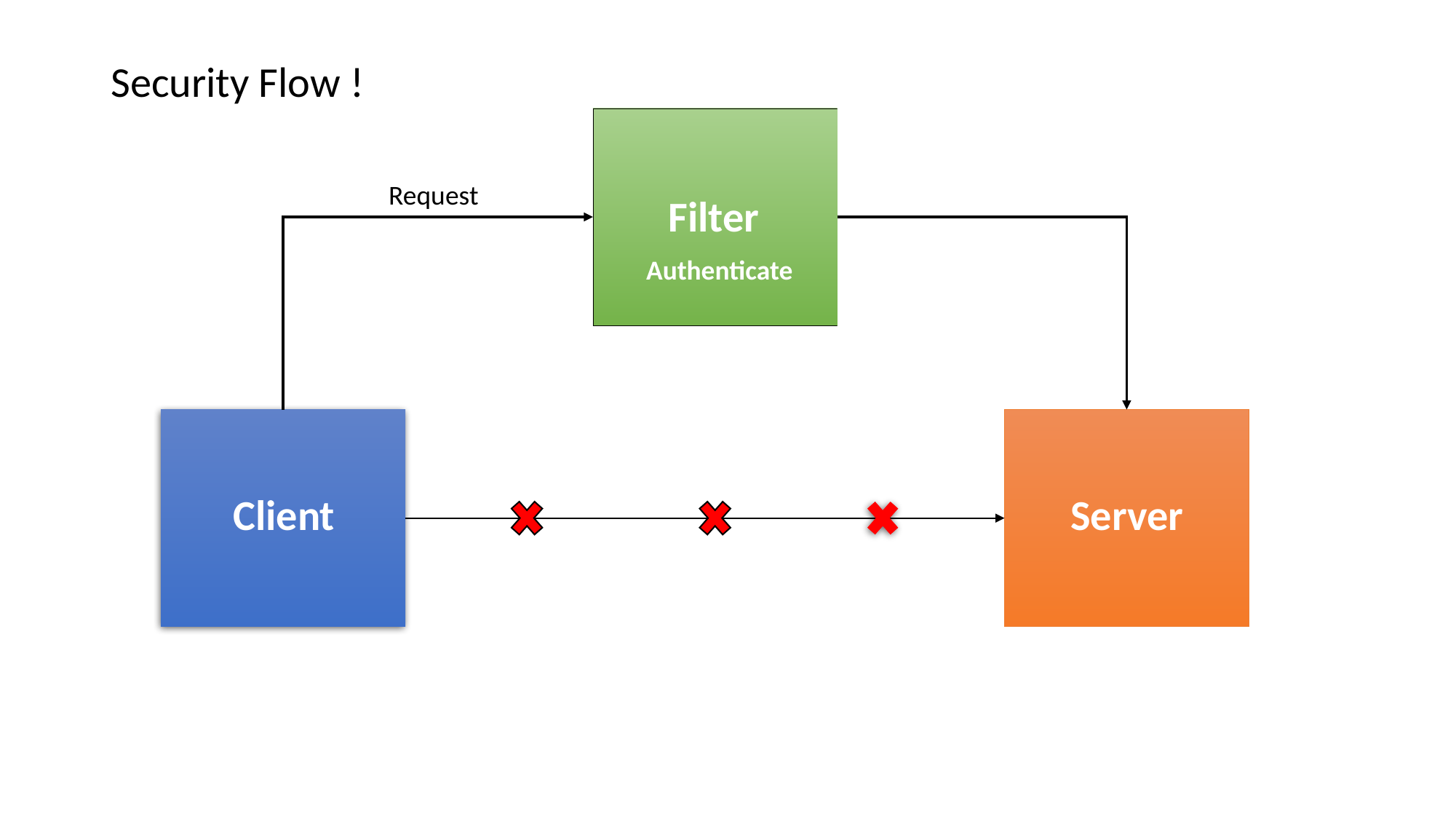

# Security Flow !

Request
Filter
Authenticate

Server
Client